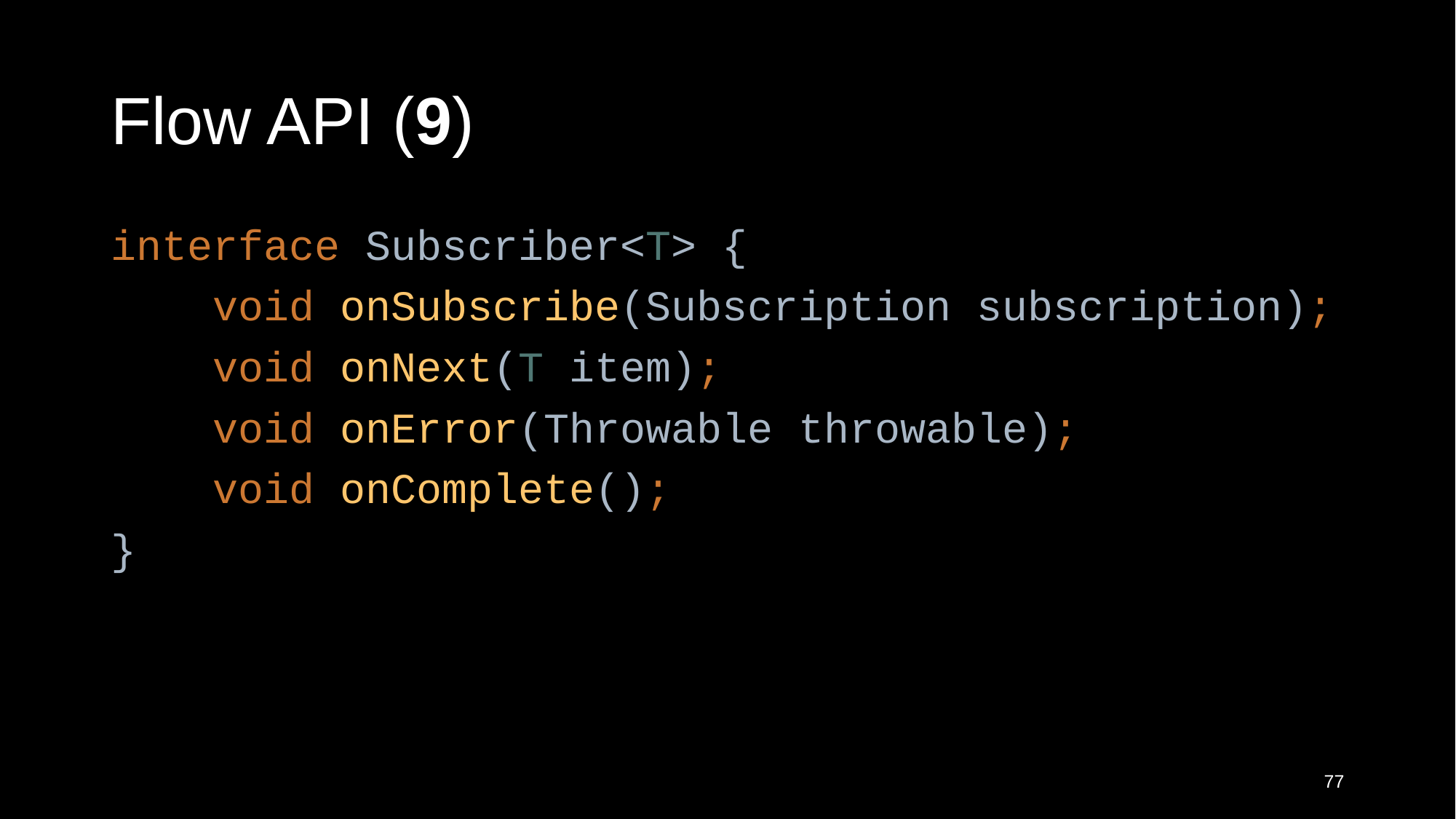

# Flow API (9)
interface Subscriber<T> {
    void onSubscribe(Subscription subscription);
    void onNext(T item);
    void onError(Throwable throwable);
    void onComplete();
}
77